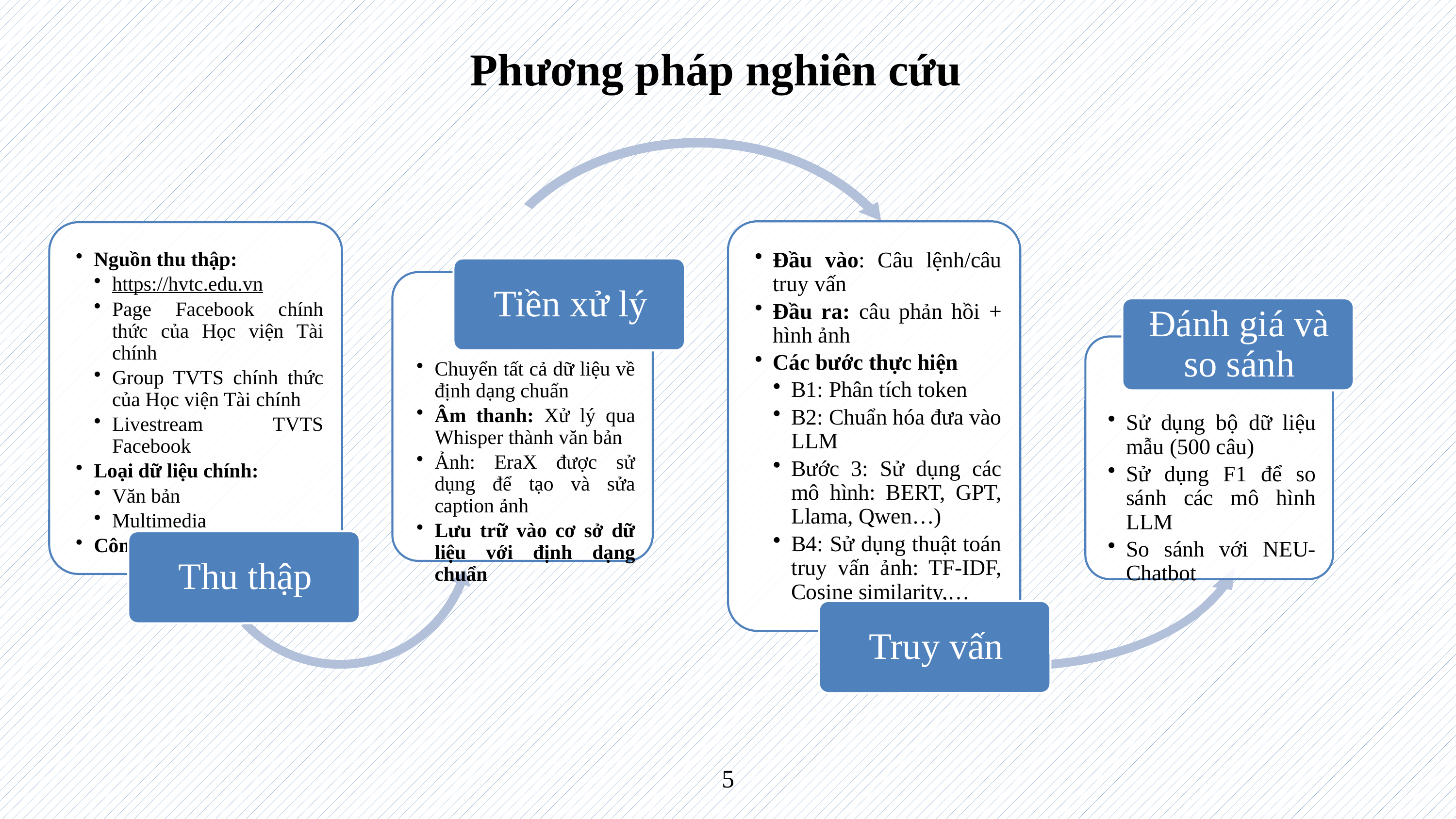

# Phương pháp nghiên cứu
Nguồn thu thập:
https://hvtc.edu.vn
Page Facebook chính thức của Học viện Tài chính
Group TVTS chính thức của Học viện Tài chính
Livestream TVTS Facebook
Loại dữ liệu chính:
Văn bản
Multimedia
Công cụ : Python,…
Thu thập
Chuyển tất cả dữ liệu về định dạng chuẩn
Âm thanh: Xử lý qua Whisper thành văn bản
Ảnh: EraX được sử dụng để tạo và sửa caption ảnh
Lưu trữ vào cơ sở dữ liệu với định dạng chuẩn
Tiền xử lý
Đầu vào: Câu lệnh/câu truy vấn
Đầu ra: câu phản hồi + hình ảnh
Các bước thực hiện
B1: Phân tích token
B2: Chuẩn hóa đưa vào LLM
Bước 3: Sử dụng các mô hình: BERT, GPT, Llama, Qwen…)
B4: Sử dụng thuật toán truy vấn ảnh: TF-IDF, Cosine similarity,…
Truy vấn
Sử dụng bộ dữ liệu mẫu (500 câu)
Sử dụng F1 để so sánh các mô hình LLM
So sánh với NEU-Chatbot
Đánh giá và so sánh
5